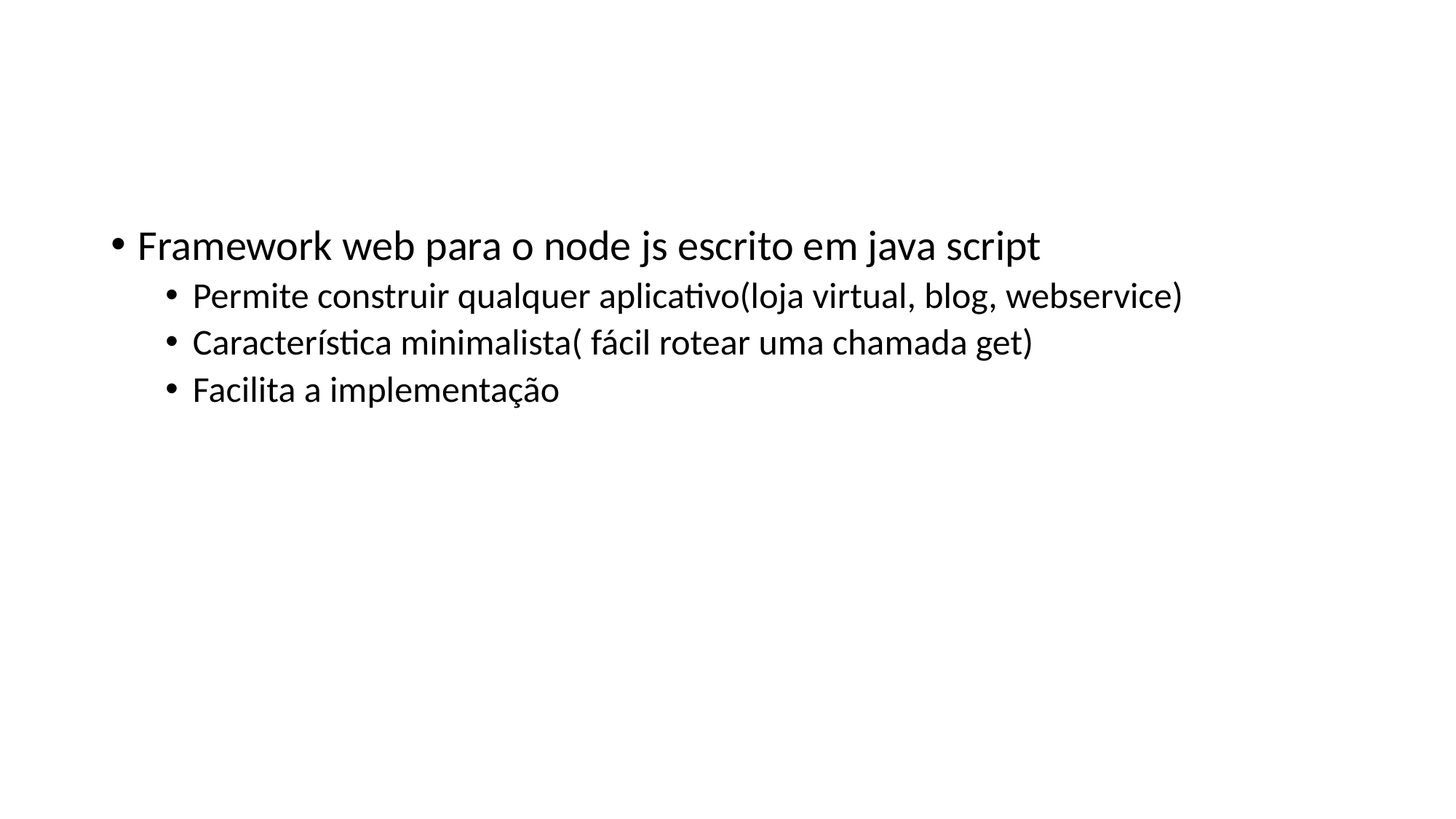

#
Framework web para o node js escrito em java script
Permite construir qualquer aplicativo(loja virtual, blog, webservice)
Característica minimalista( fácil rotear uma chamada get)
Facilita a implementação